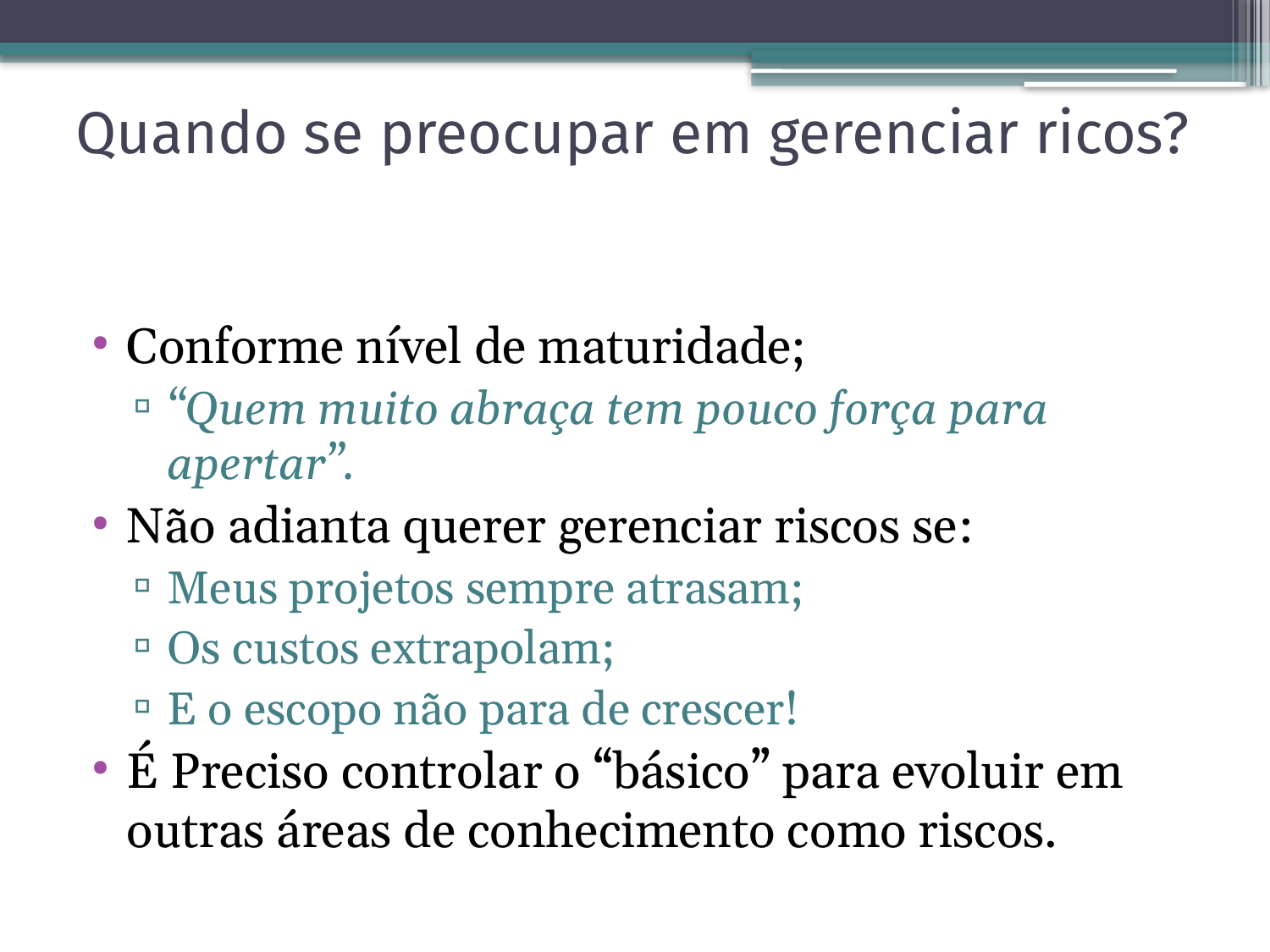

# Quando se preocupar em gerenciar ricos?
Conforme nível de maturidade;
“Quem muito abraça tem pouco força para apertar”.
Não adianta querer gerenciar riscos se:
Meus projetos sempre atrasam;
Os custos extrapolam;
E o escopo não para de crescer!
É Preciso controlar o “básico” para evoluir em outras áreas de conhecimento como riscos.